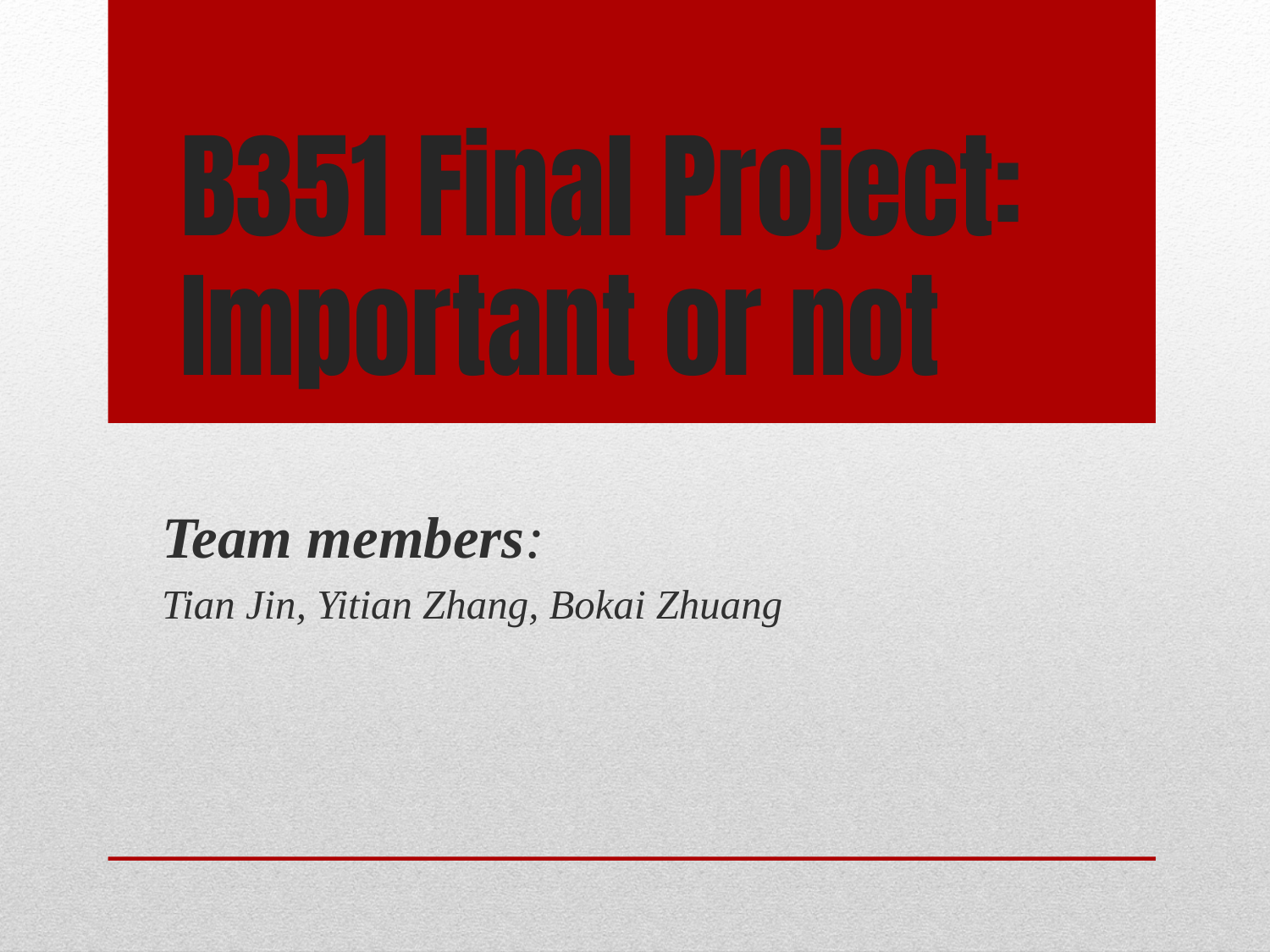

# B351 Final Project: Important or not
Team members:
Tian Jin, Yitian Zhang, Bokai Zhuang